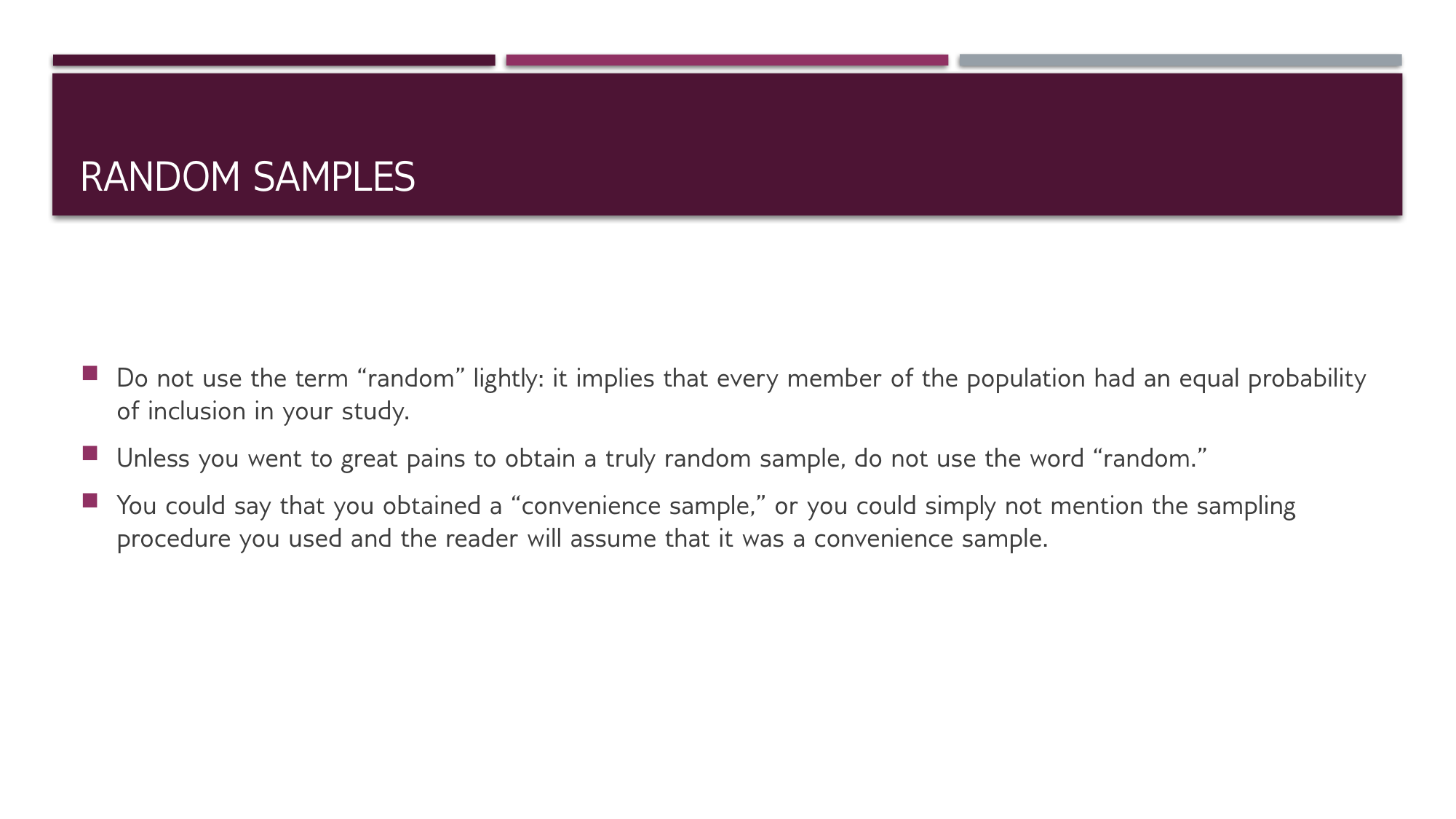

# Random Samples
Do not use the term “random” lightly: it implies that every member of the population had an equal probability of inclusion in your study.
Unless you went to great pains to obtain a truly random sample, do not use the word “random.”
You could say that you obtained a “convenience sample,” or you could simply not mention the sampling procedure you used and the reader will assume that it was a convenience sample.